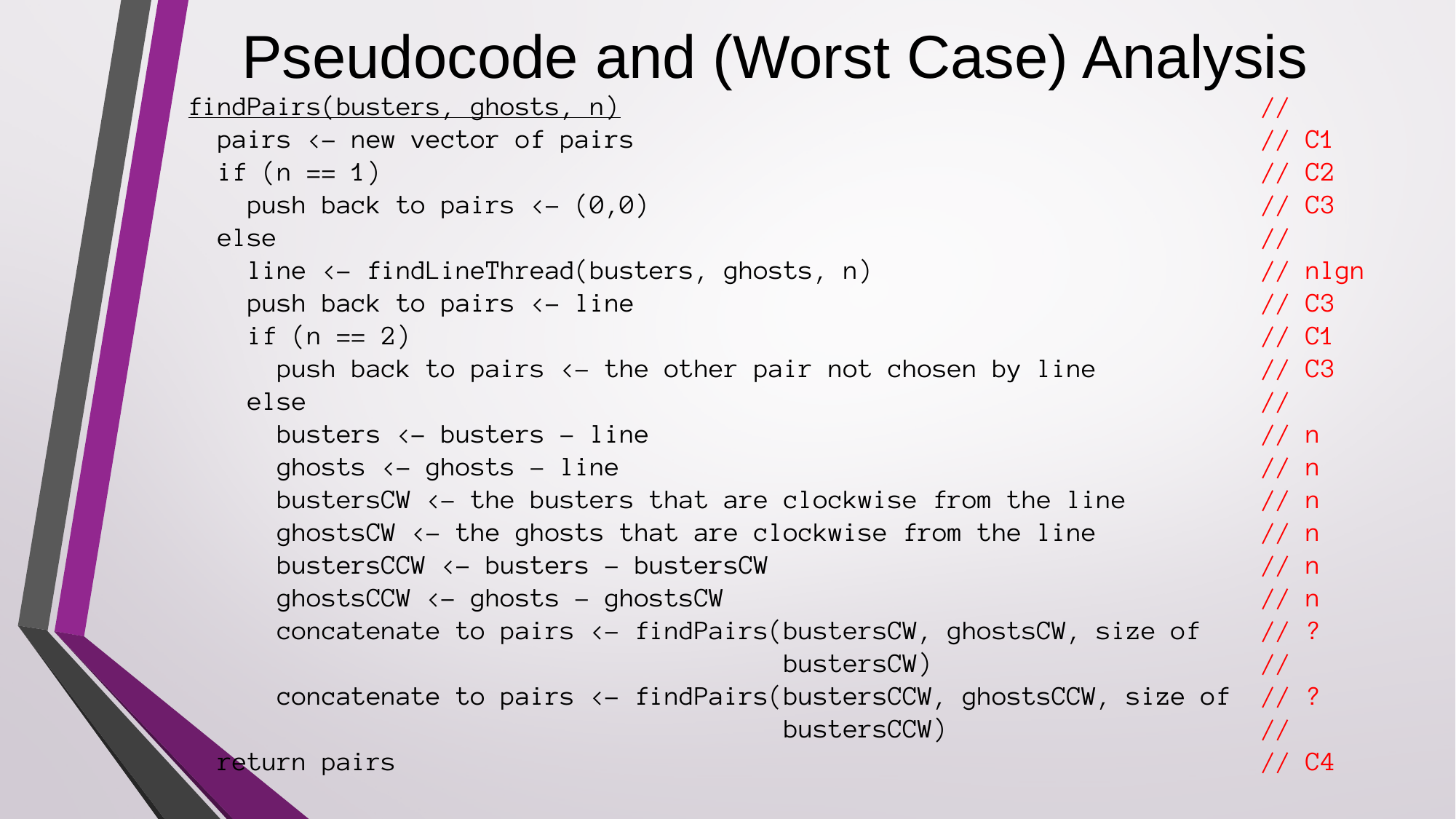

# Pseudocode and (Worst Case) Analysis
findPairs(busters, ghosts, n)
  pairs <- new vector of pairs
  if (n == 1)
    push back to pairs <- (0,0)
  else
    line <- findLineThread(busters, ghosts, n)
    push back to pairs <- line
    if (n == 2)
      push back to pairs <- the other pair not chosen by line
    else
      busters <- busters – line
      ghosts <- ghosts – line
      bustersCW <- the busters that are clockwise from the line
      ghostsCW <- the ghosts that are clockwise from the line
      bustersCCW <- busters – bustersCW
      ghostsCCW <- ghosts – ghostsCW
      concatenate to pairs <- findPairs(bustersCW, ghostsCW, size of
                                        bustersCW)
      concatenate to pairs <- findPairs(bustersCCW, ghostsCCW, size of
                                        bustersCCW)
  return pairs
//
// C1
// C2
// C3
//
// nlgn
// C3
// C1
// C3
//
// n
// n
// n
// n
// n
// n
// ?
//
// ?
//
// C4